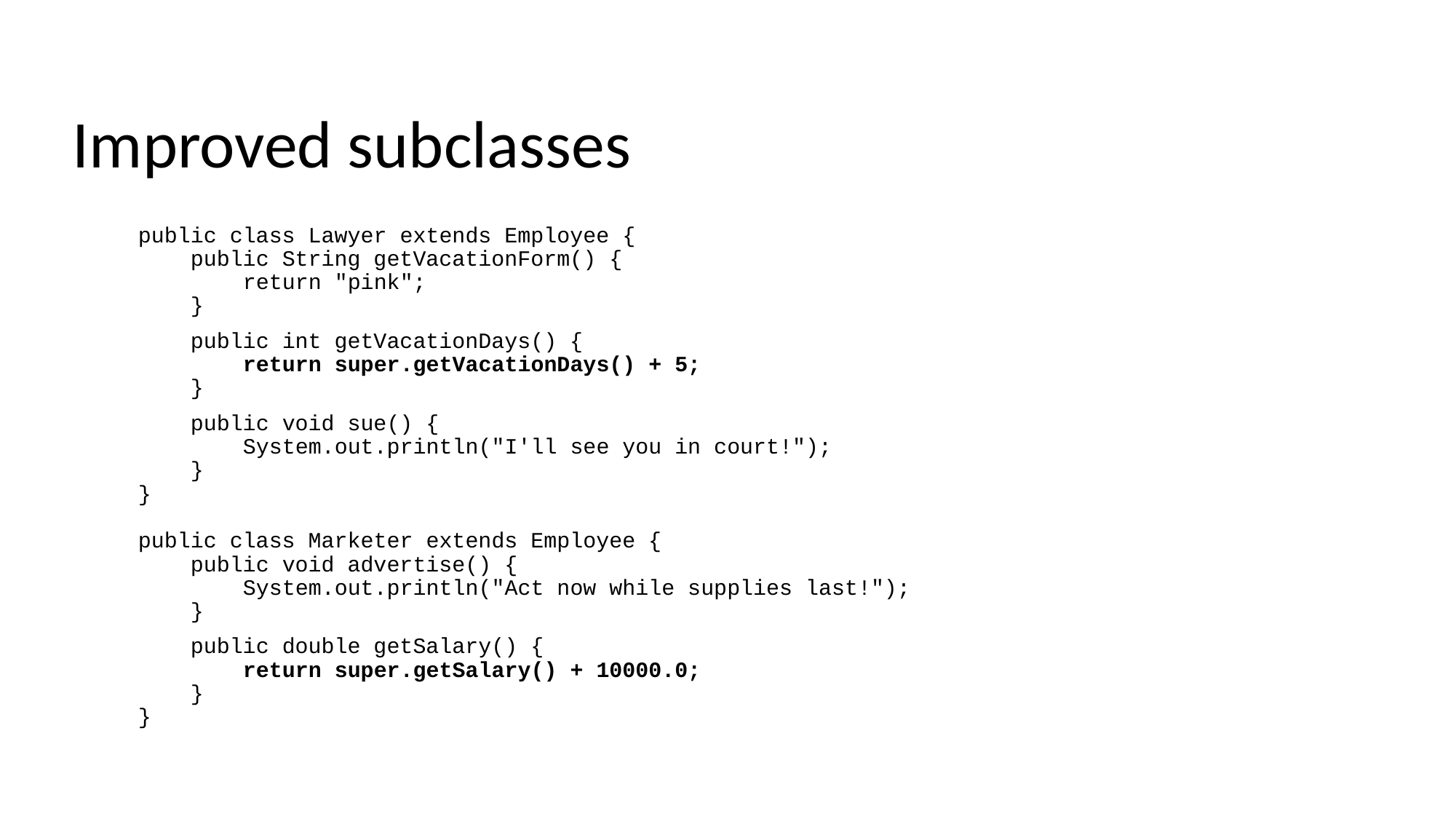

Improved subclasses
public class Lawyer extends Employee {
    public String getVacationForm() {
        return "pink";
    }

    public int getVacationDays() {
        return super.getVacationDays() + 5;
    }

    public void sue() {
        System.out.println("I'll see you in court!");
    }
}

public class Marketer extends Employee {
    public void advertise() {
        System.out.println("Act now while supplies last!");
    }

    public double getSalary() {
        return super.getSalary() + 10000.0;
    }
}